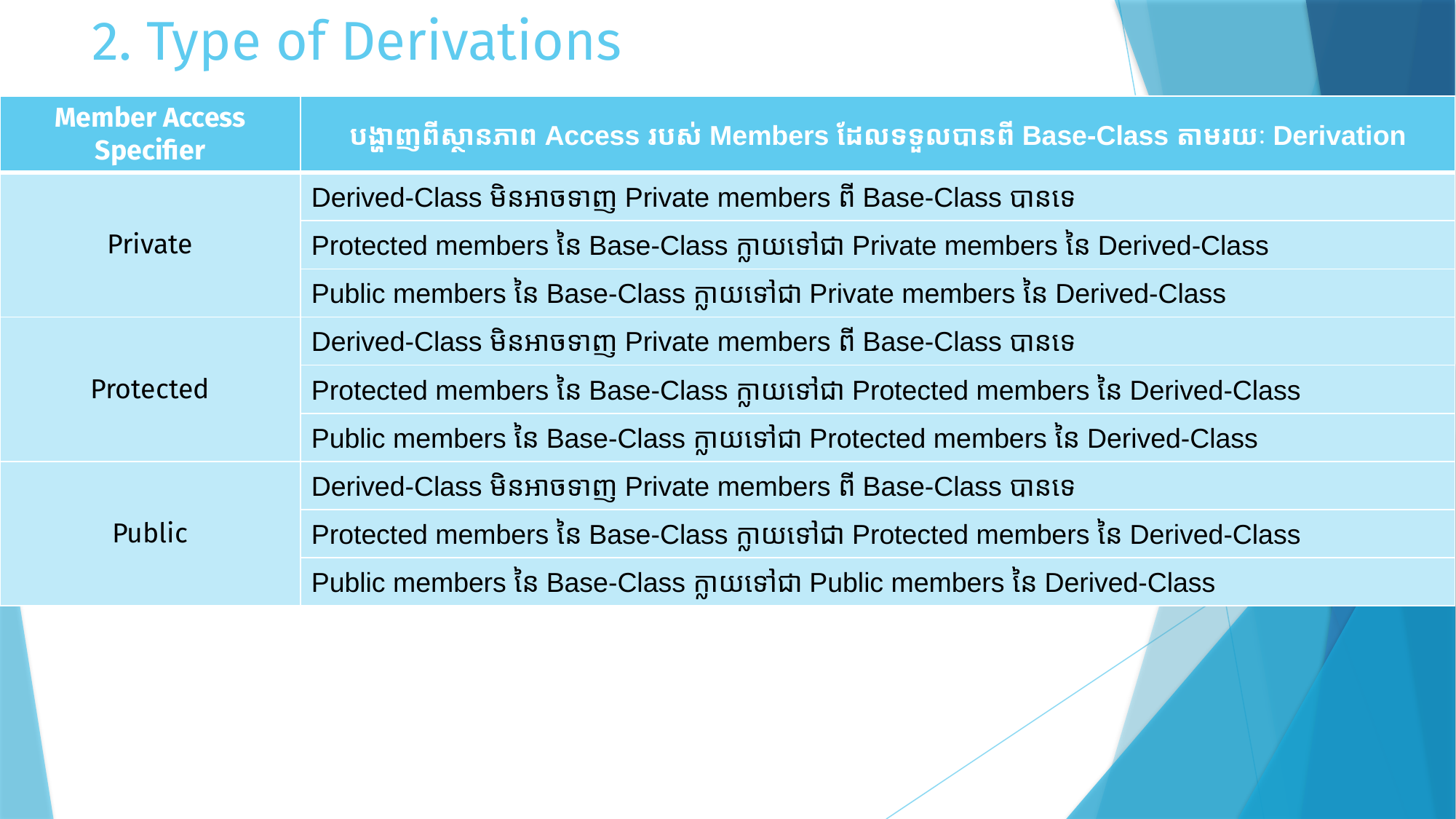

# 2. Type of Derivations
| Member Access Specifier | បង្ហាញពីស្ថានភាព Access របស់ Members ដែលទទួលបានពី Base-Class តាមរយៈ Derivation |
| --- | --- |
| Private | Derived-Class មិនអាចទាញ Private members ពី Base-Class បានទេ |
|  | Protected members នៃ Base-Class ក្លាយទៅជា Private members នៃ Derived-Class |
|  | Public members នៃ Base-Class ក្លាយទៅជា Private members នៃ Derived-Class |
| Protected | Derived-Class មិនអាចទាញ Private members ពី Base-Class បានទេ |
|  | Protected members នៃ Base-Class ក្លាយទៅជា Protected members នៃ Derived-Class |
|  | Public members នៃ Base-Class ក្លាយទៅជា Protected members នៃ Derived-Class |
| Public | Derived-Class មិនអាចទាញ Private members ពី Base-Class បានទេ |
|  | Protected members នៃ Base-Class ក្លាយទៅជា Protected members នៃ Derived-Class |
|  | Public members នៃ Base-Class ក្លាយទៅជា Public members នៃ Derived-Class |